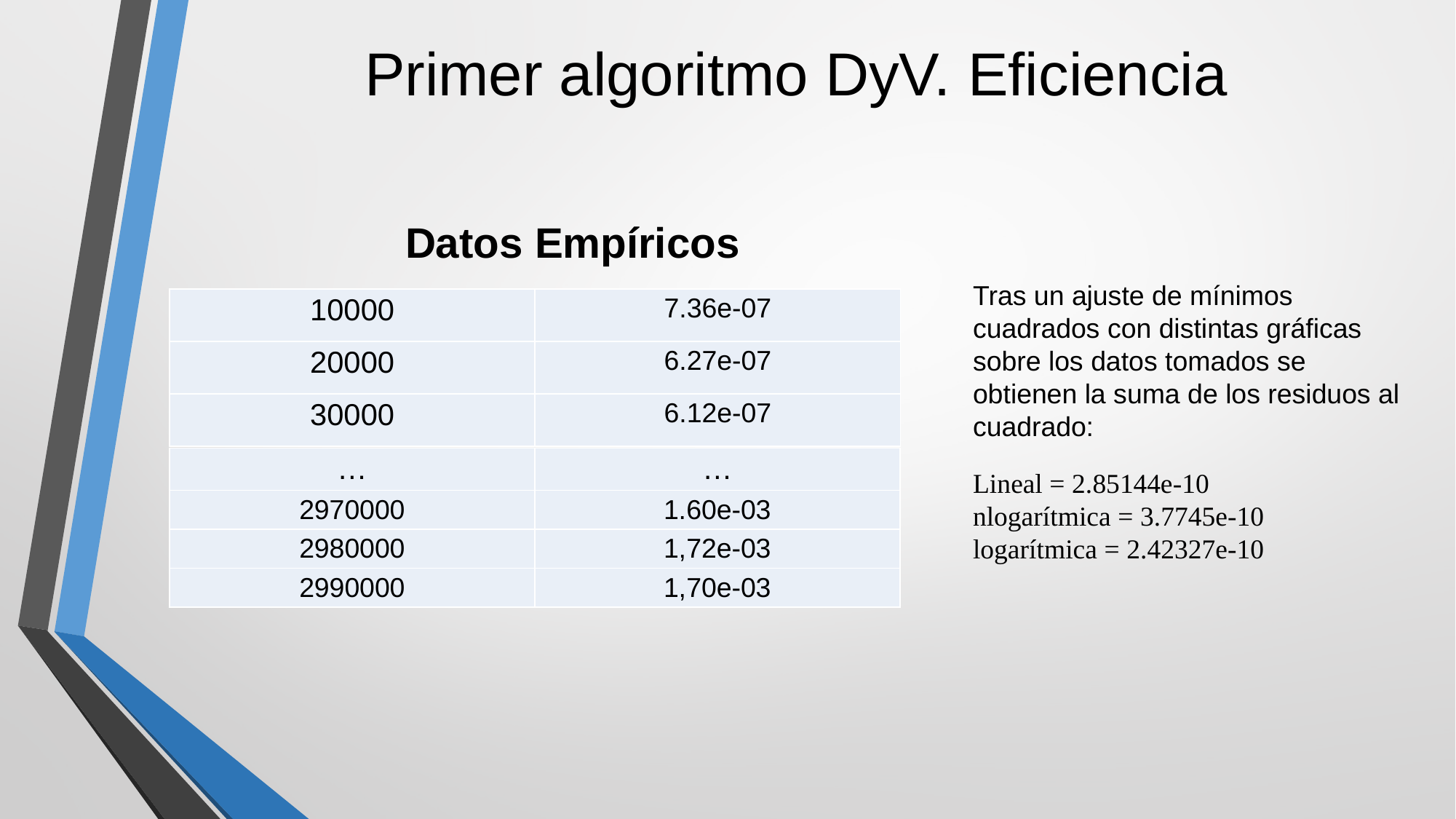

Primer algoritmo DyV. Eficiencia
Datos Empíricos
Tras un ajuste de mínimos cuadrados con distintas gráficas sobre los datos tomados se obtienen la suma de los residuos al cuadrado:
| 10000 | 7.36e-07 |
| --- | --- |
| 20000 | 6.27e-07 |
| 30000 | 6.12e-07 |

### Chart

| Category |
|---|
| … | … |
| --- | --- |
| 2970000 | 1.60e-03 |
| 2980000 | 1,72e-03 |
| 2990000 | 1,70e-03 |
Lineal = 2.85144e-10
nlogarítmica = 3.7745e-10
logarítmica = 2.42327e-10